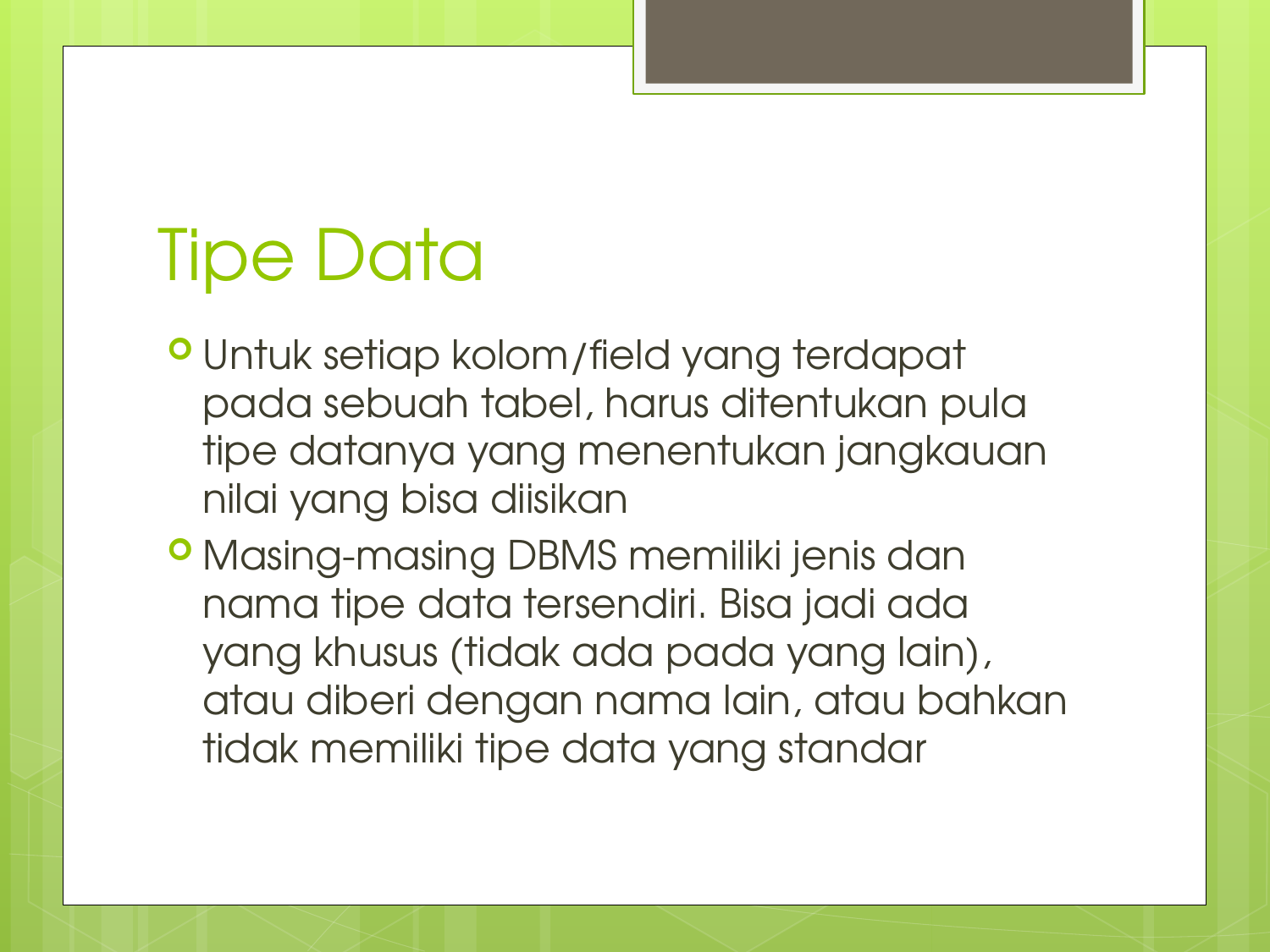

# Tipe Data
Untuk setiap kolom/field yang terdapat pada sebuah tabel, harus ditentukan pula tipe datanya yang menentukan jangkauan nilai yang bisa diisikan
Masing-masing DBMS memiliki jenis dan nama tipe data tersendiri. Bisa jadi ada yang khusus (tidak ada pada yang lain), atau diberi dengan nama lain, atau bahkan tidak memiliki tipe data yang standar